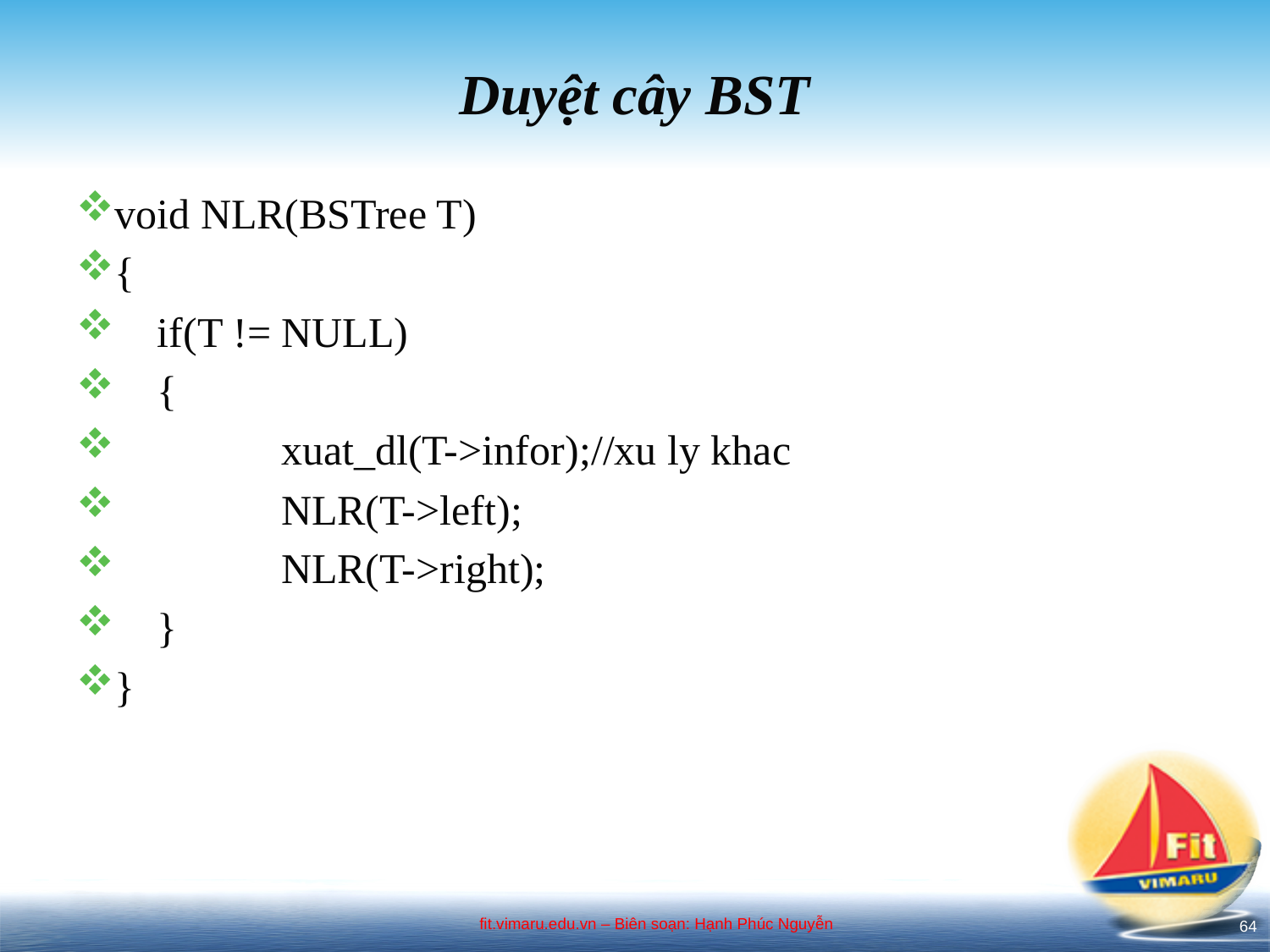

# Duyệt cây BST
void NLR(BSTree T)
{
    if(T != NULL)
    {
	    xuat_dl(T->infor);//xu ly khac
	    NLR(T->left);
	    NLR(T->right);
    }
}
64